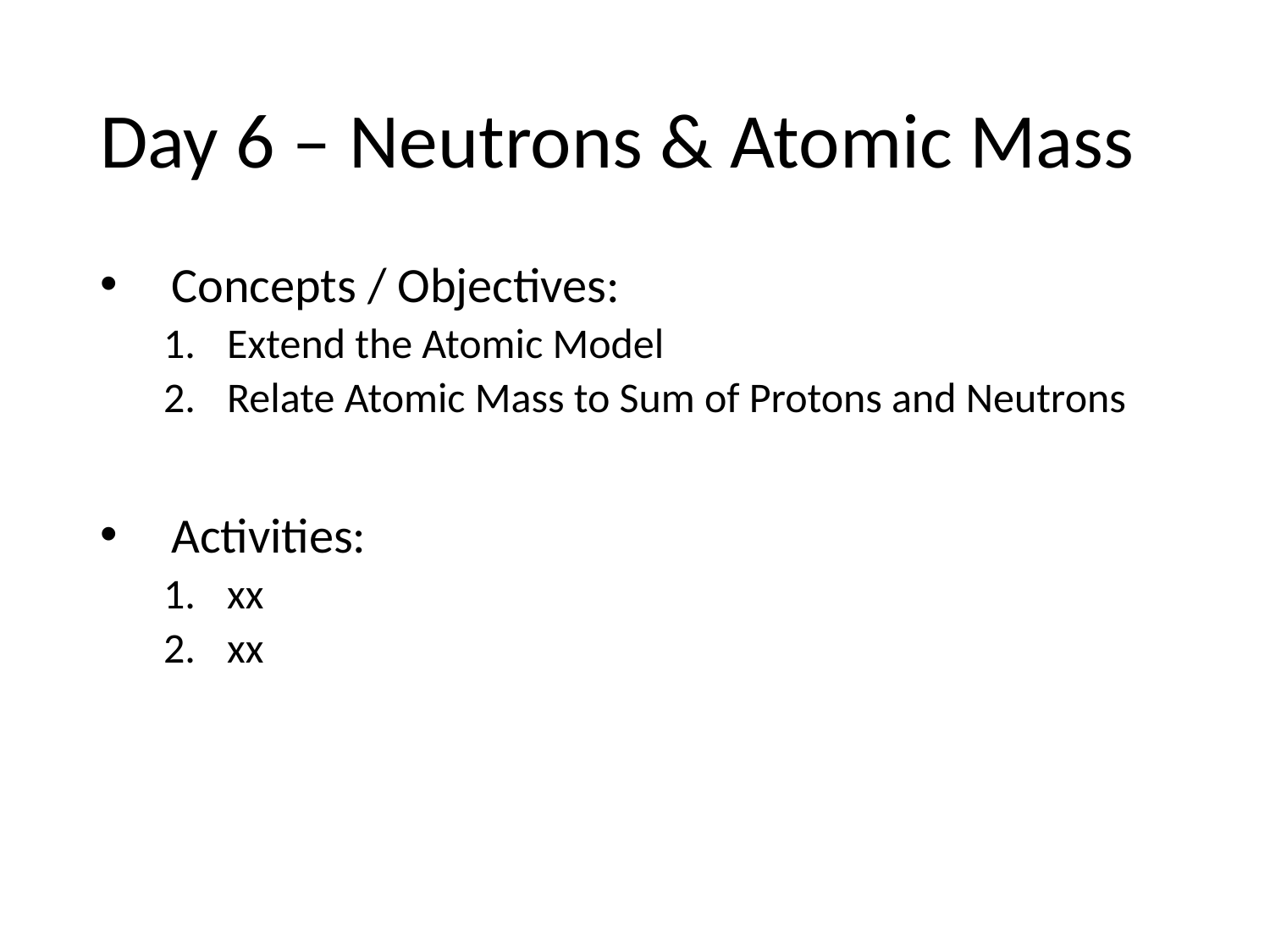

# Day 6 – Neutrons & Atomic Mass
Concepts / Objectives:
Extend the Atomic Model
Relate Atomic Mass to Sum of Protons and Neutrons

Activities:
xx
xx